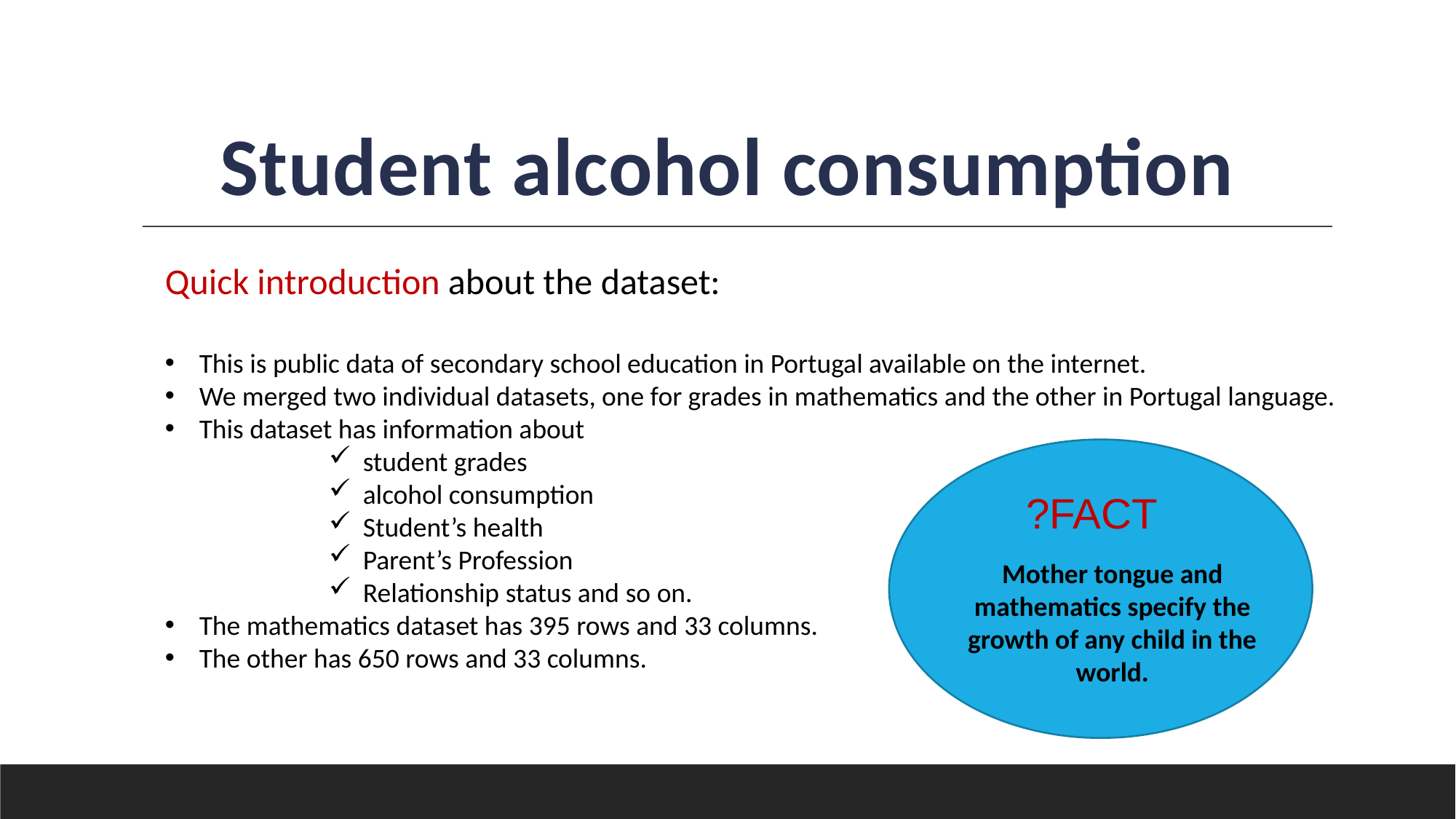

Student alcohol consumption
Quick introduction about the dataset:

This is public data of secondary school education in Portugal available on the internet.
We merged two individual datasets, one for grades in mathematics and the other in Portugal language.
This dataset has information about
student grades
alcohol consumption
Student’s health
Parent’s Profession
Relationship status and so on.
The mathematics dataset has 395 rows and 33 columns.
The other has 650 rows and 33 columns.

?FACT
Mother tongue and mathematics specify the growth of any child in the world.